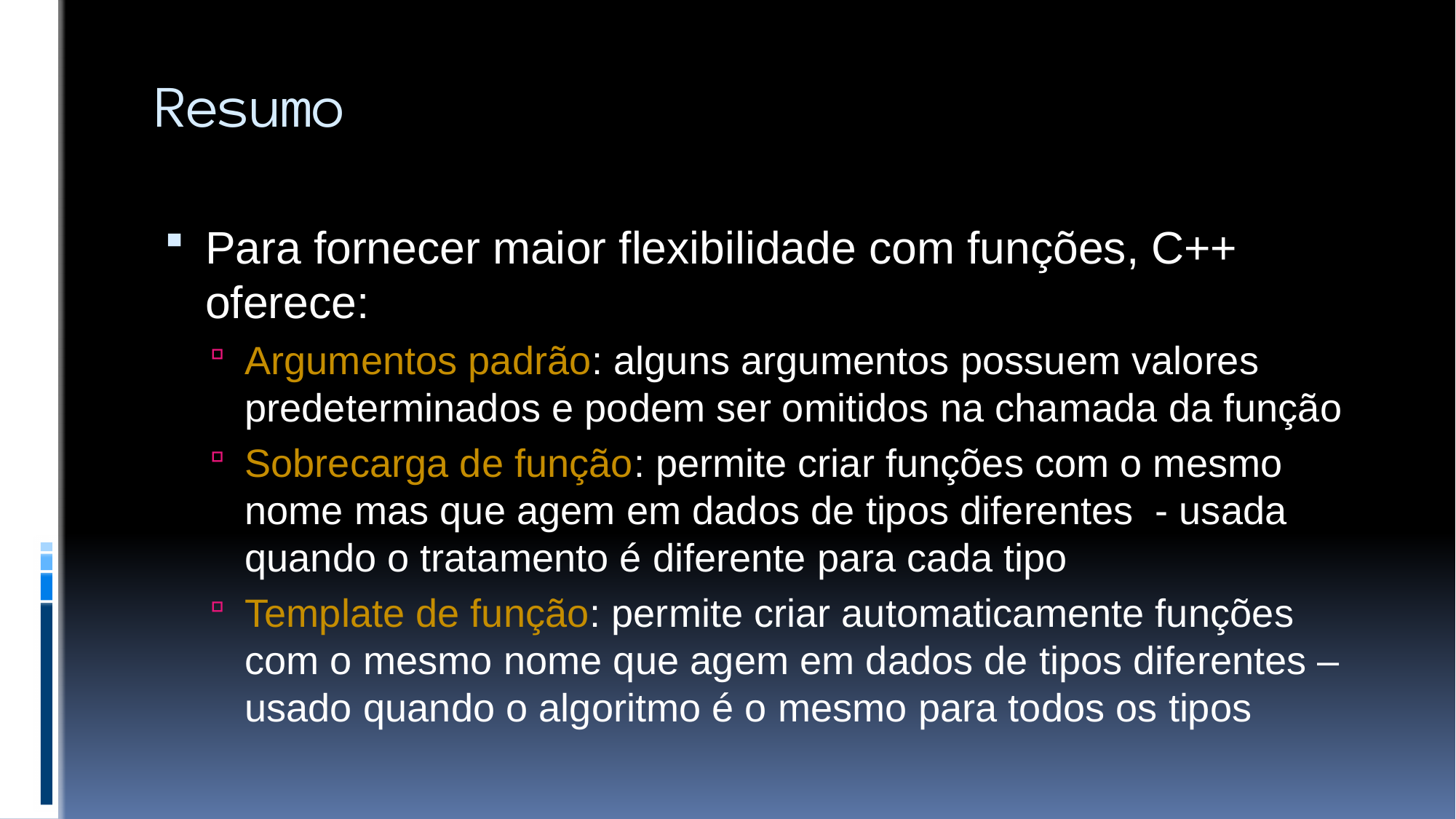

# Resumo
Para fornecer maior flexibilidade com funções, C++ oferece:
Argumentos padrão: alguns argumentos possuem valores predeterminados e podem ser omitidos na chamada da função
Sobrecarga de função: permite criar funções com o mesmo nome mas que agem em dados de tipos diferentes  - usada quando o tratamento é diferente para cada tipo
Template de função: permite criar automaticamente funções com o mesmo nome que agem em dados de tipos diferentes – usado quando o algoritmo é o mesmo para todos os tipos